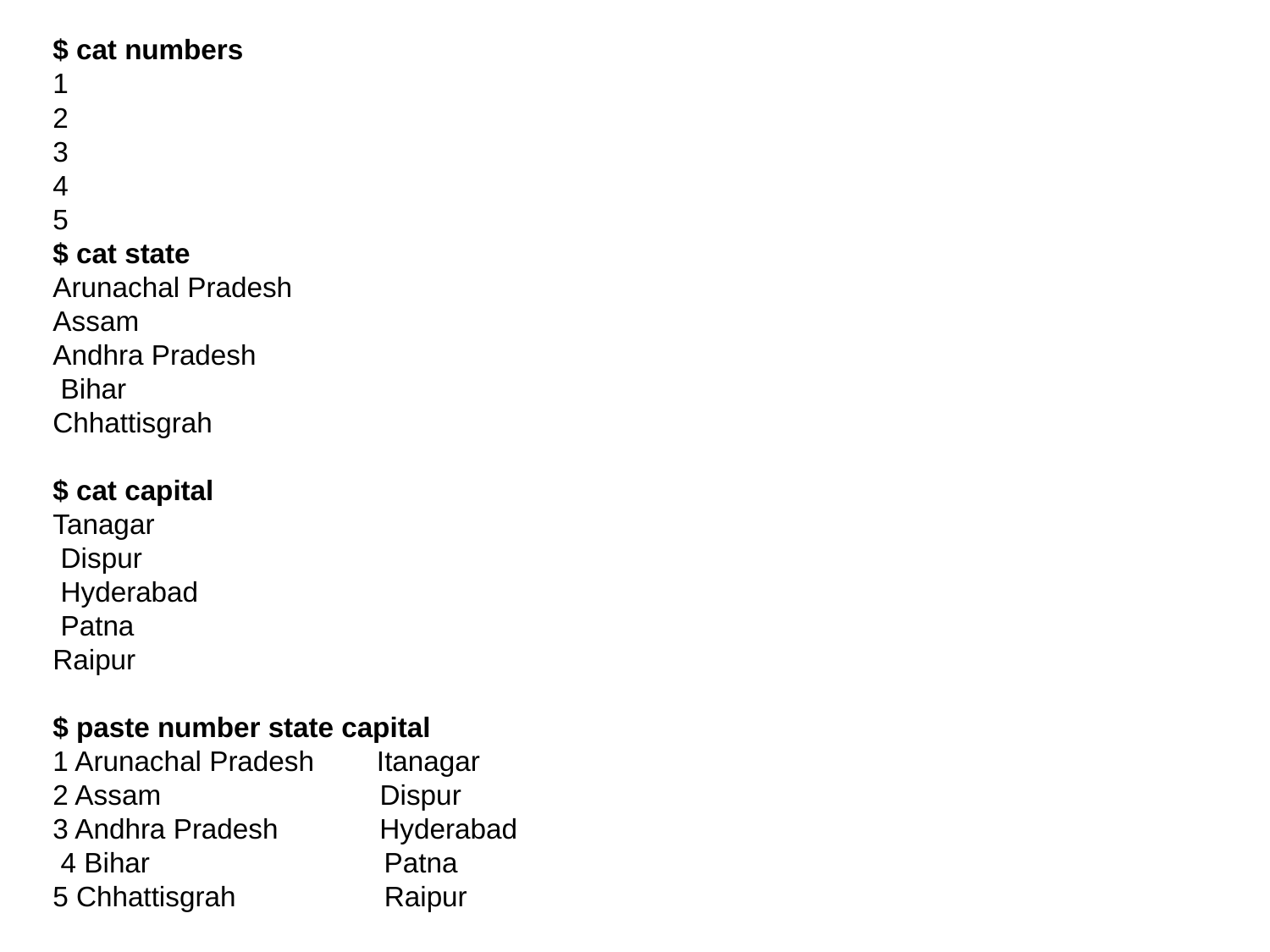

# $ cat numbers
1
2
3
4
5
$ cat state
Arunachal Pradesh
Assam
Andhra Pradesh
 Bihar
Chhattisgrah

$ cat capital
Tanagar
 Dispur
 Hyderabad
 Patna
Raipur

$ paste number state capital
1 Arunachal Pradesh        Itanagar
2 Assam                            Dispur
3 Andhra Pradesh             Hyderabad
 4 Bihar                              Patna
5 Chhattisgrah                   Raipur